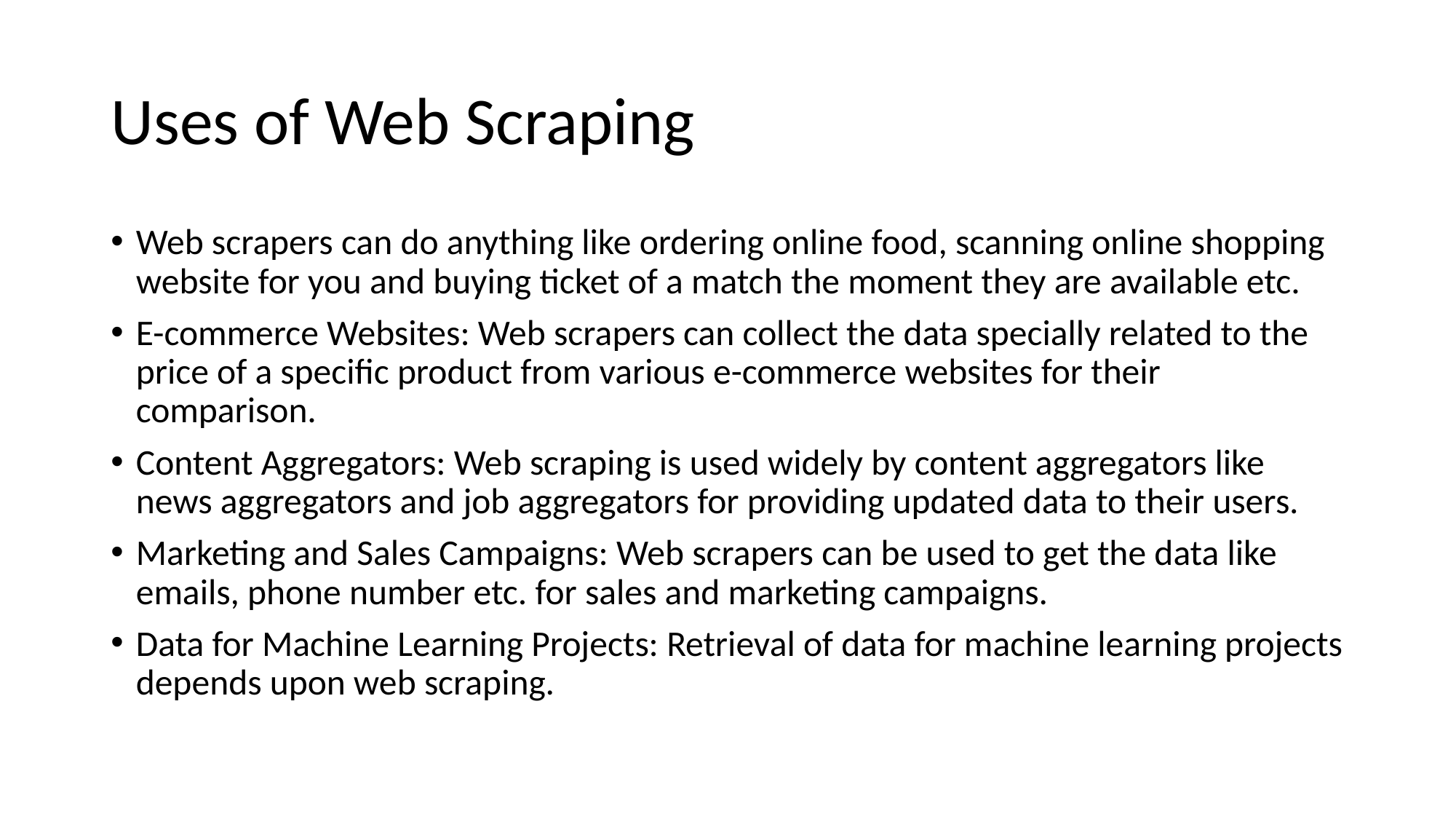

# Uses of Web Scraping
Web scrapers can do anything like ordering online food, scanning online shopping website for you and buying ticket of a match the moment they are available etc.
E-commerce Websites: Web scrapers can collect the data specially related to the price of a specific product from various e-commerce websites for their comparison.
Content Aggregators: Web scraping is used widely by content aggregators like news aggregators and job aggregators for providing updated data to their users.
Marketing and Sales Campaigns: Web scrapers can be used to get the data like emails, phone number etc. for sales and marketing campaigns.
Data for Machine Learning Projects: Retrieval of data for machine learning projects depends upon web scraping.